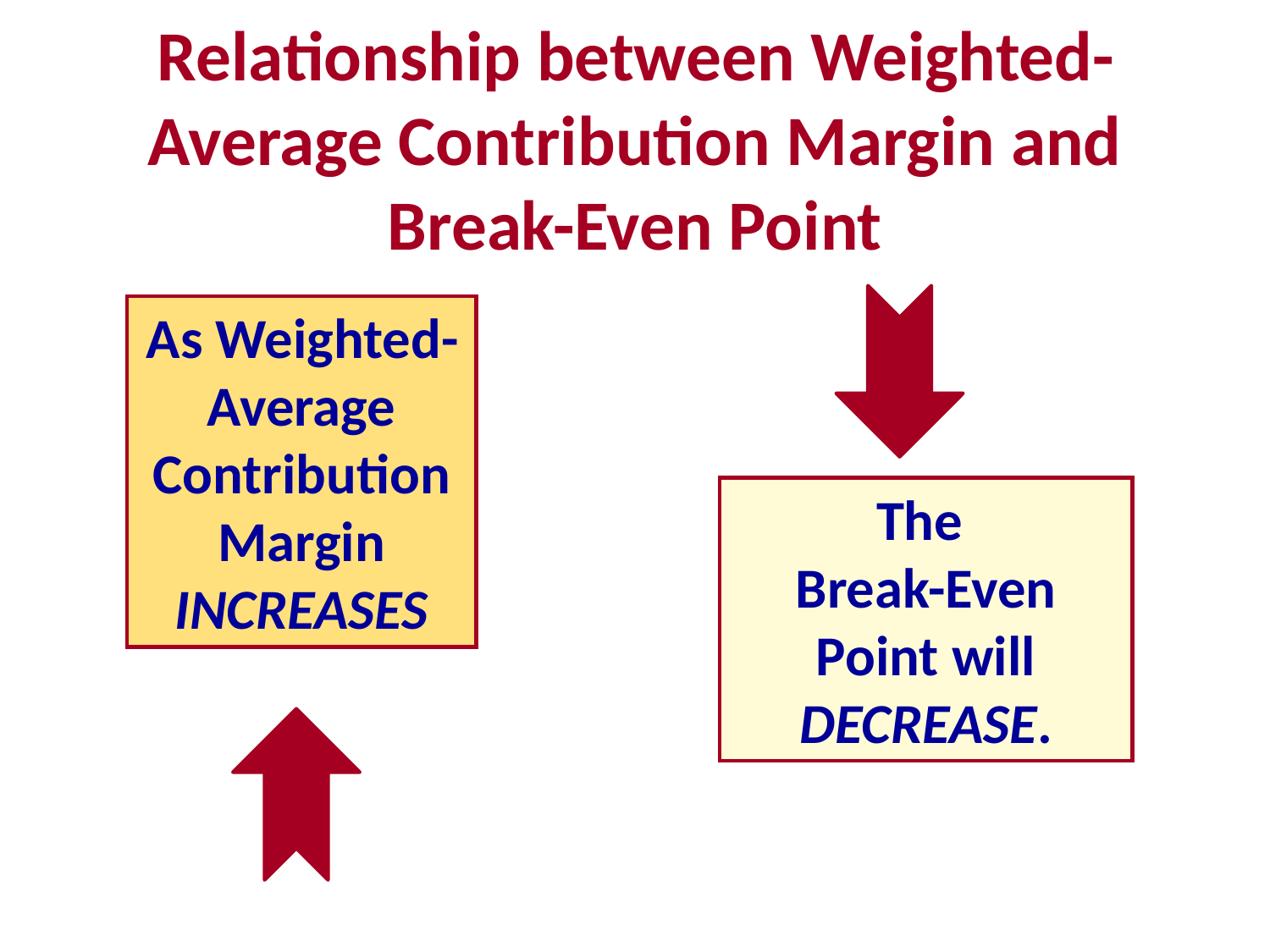

# Relationship between Weighted-Average Contribution Margin and Break-Even Point
As Weighted-Average Contribution Margin
INCREASES

The
Break-Even Point will DECREASE.